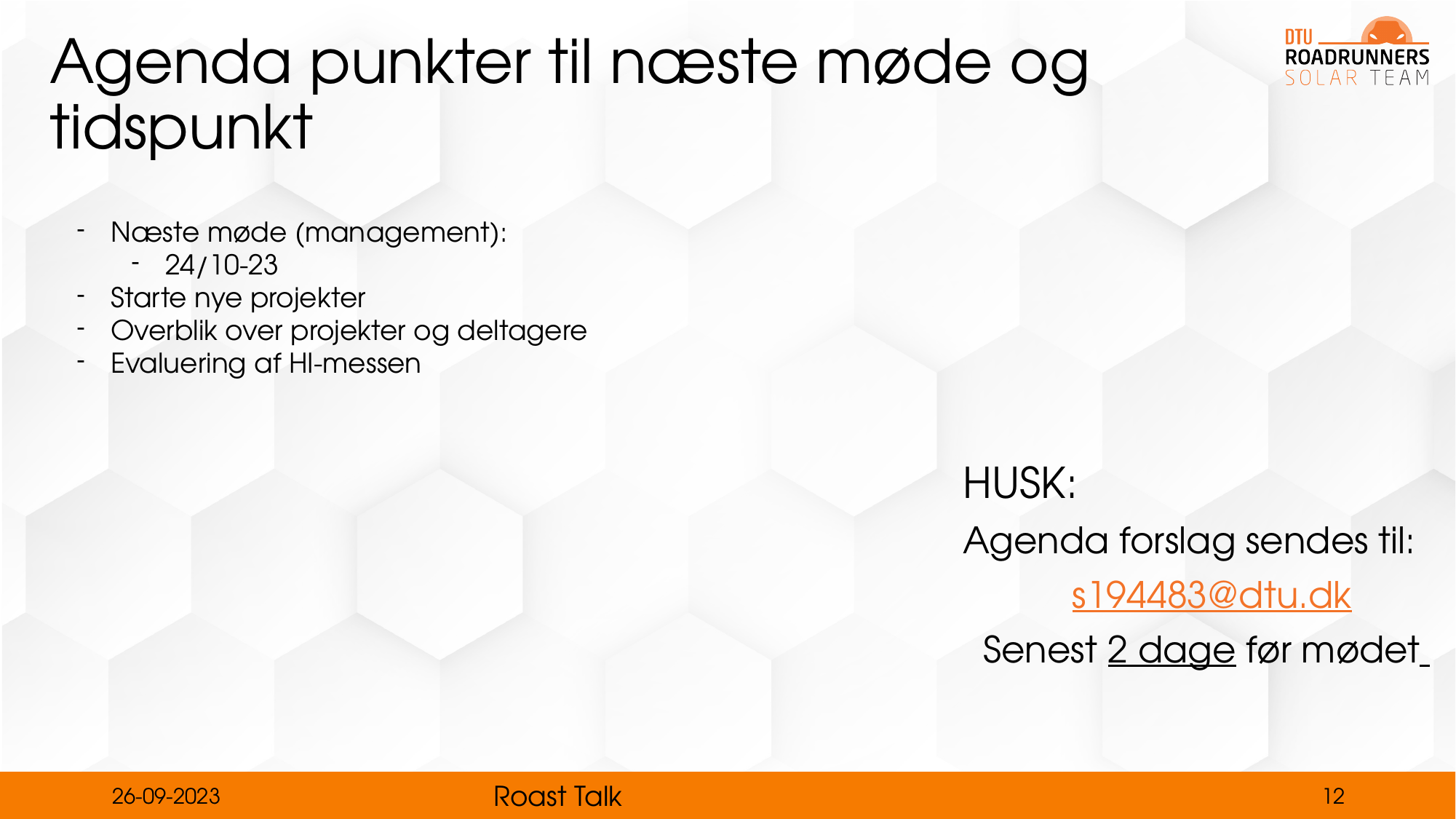

# Agenda punkter til næste møde og tidspunkt

Næste møde (management):
24/10-23
Starte nye projekter
Overblik over projekter og deltagere
Evaluering af HI-messen

HUSK:
Agenda forslag sendes til:
	s194483@dtu.dk
  Senest 2 dage før mødet

12
26-09-2023
Roast Talk